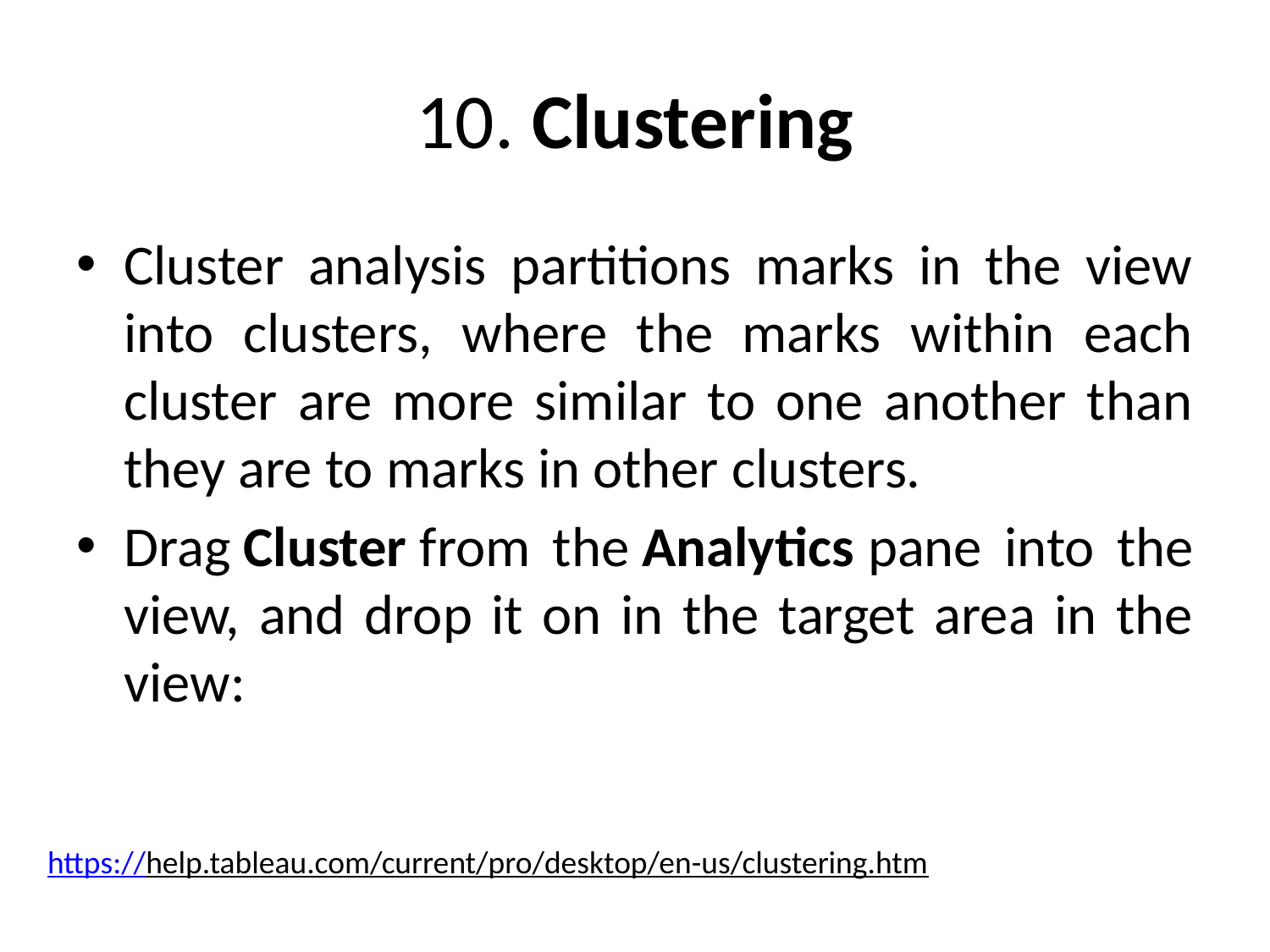

# 10. Clustering
Cluster analysis partitions marks in the view into clusters, where the marks within each cluster are more similar to one another than they are to marks in other clusters.
Drag Cluster from the Analytics pane into the view, and drop it on in the target area in the view:
https://help.tableau.com/current/pro/desktop/en-us/clustering.htm